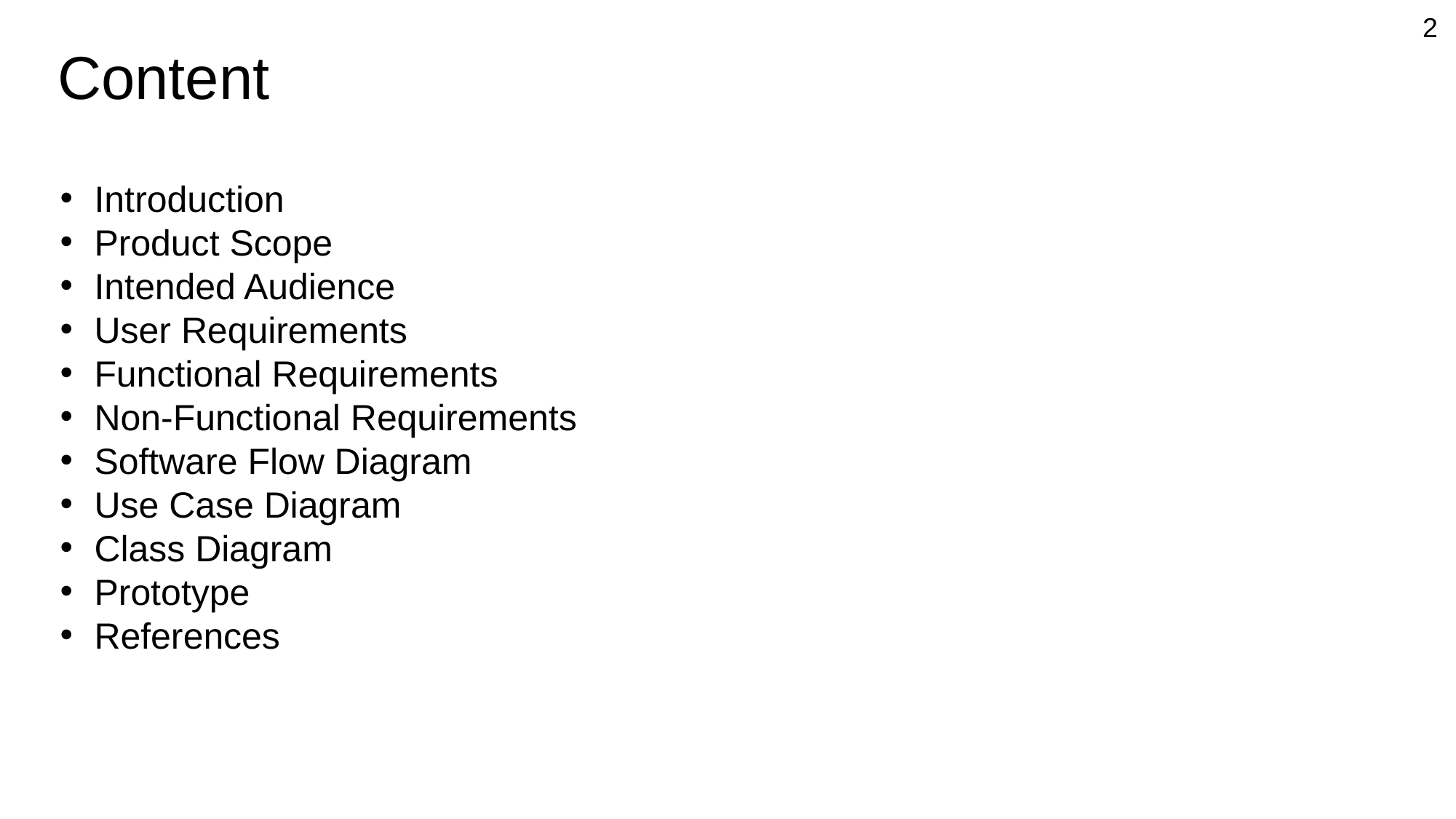

2
# Content
Introduction
Product Scope
Intended Audience
User Requirements
Functional Requirements
Non-Functional Requirements
Software Flow Diagram
Use Case Diagram
Class Diagram
Prototype
References